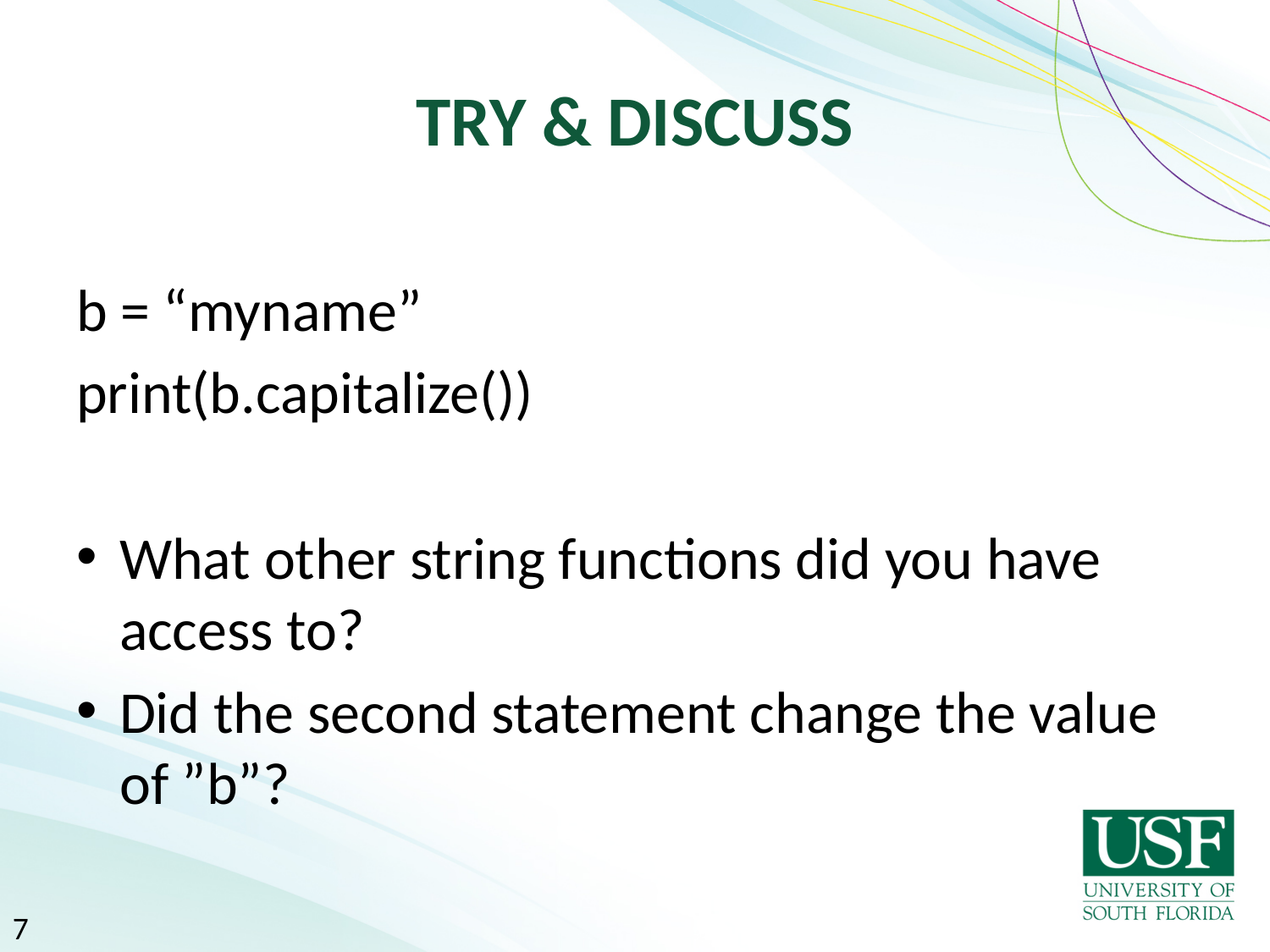

# TRY & DISCUSS

b = “myname”
print(b.capitalize())

What other string functions did you have access to?
Did the second statement change the value of ”b”?
7